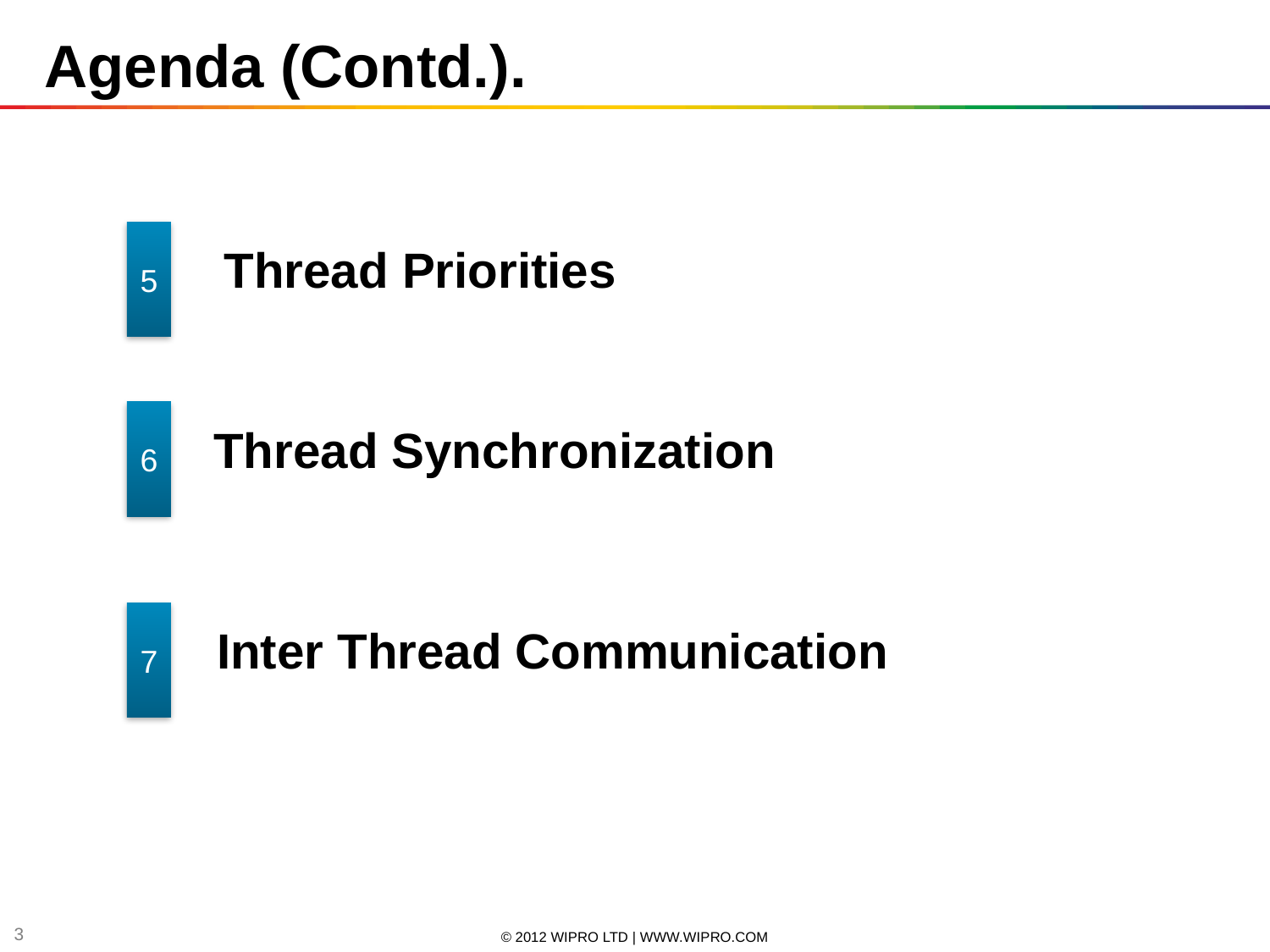

# Agenda (Contd.).
5
Thread Priorities
6
Thread Synchronization
7
 Inter Thread Communication